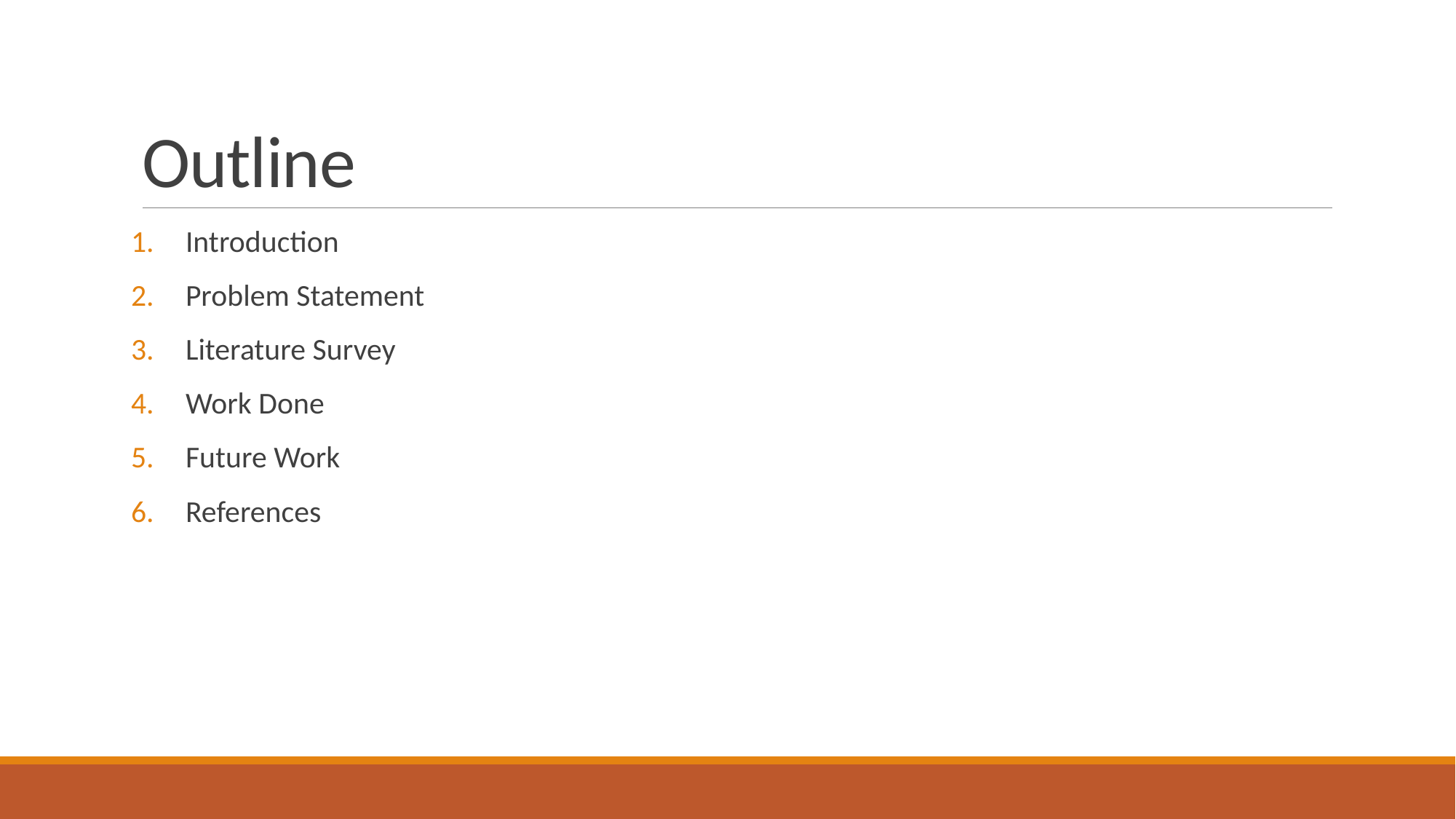

# Outline
Introduction
Problem Statement
Literature Survey
Work Done
Future Work
References